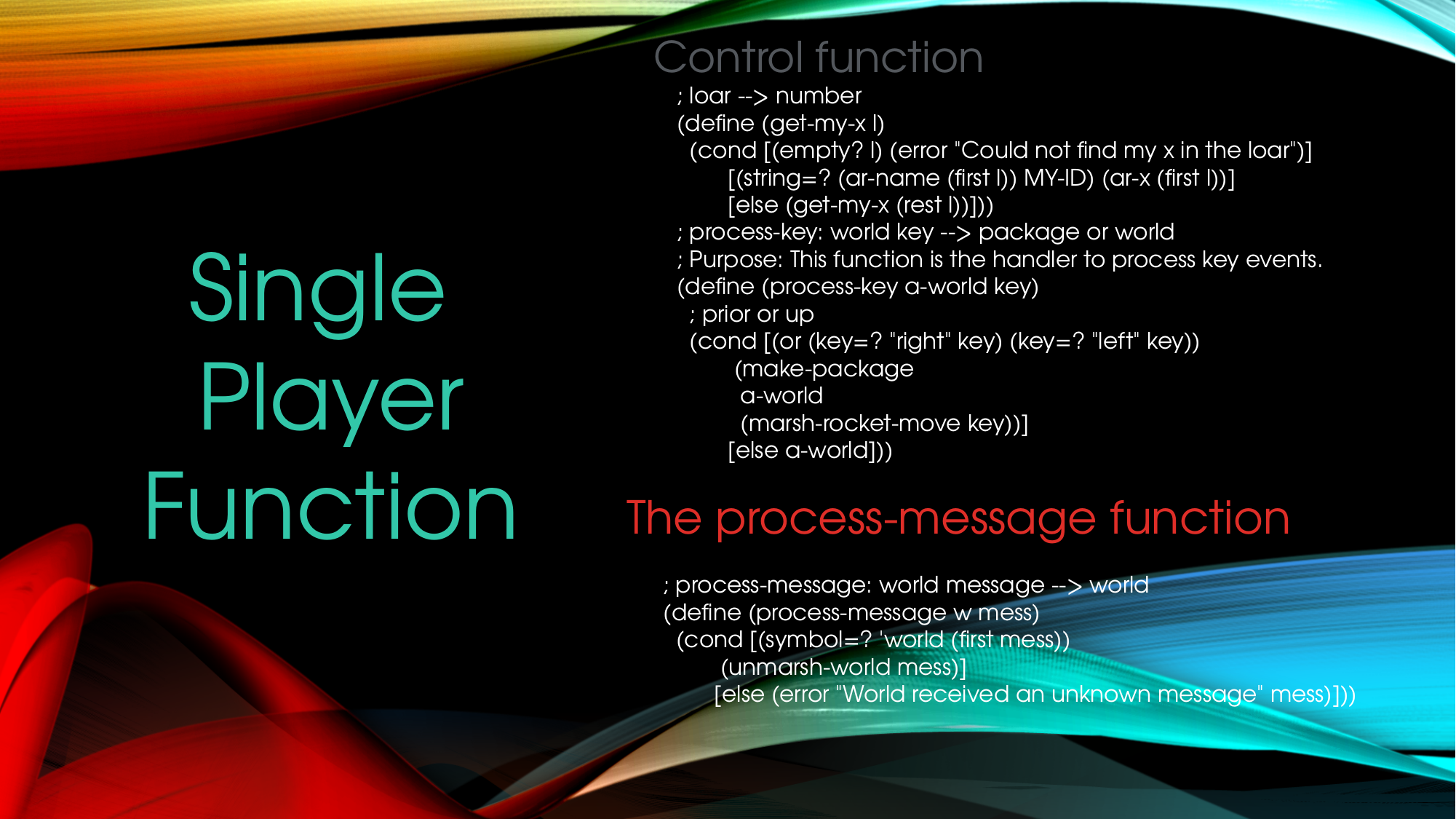

Control function
; loar --> number
(define (get-my-x l)
  (cond [(empty? l) (error "Could not find my x in the loar")]
        [(string=? (ar-name (first l)) MY-ID) (ar-x (first l))]
        [else (get-my-x (rest l))]))
; process-key: world key --> package or world
; Purpose: This function is the handler to process key events.
(define (process-key a-world key)
  ; prior or up
  (cond [(or (key=? "right" key) (key=? "left" key))
         (make-package
          a-world
          (marsh-rocket-move key))]
        [else a-world]))
Single
Player
Function
The process-message function

; process-message: world message --> world
(define (process-message w mess)
  (cond [(symbol=? 'world (first mess))
         (unmarsh-world mess)]
        [else (error "World received an unknown message" mess)]))